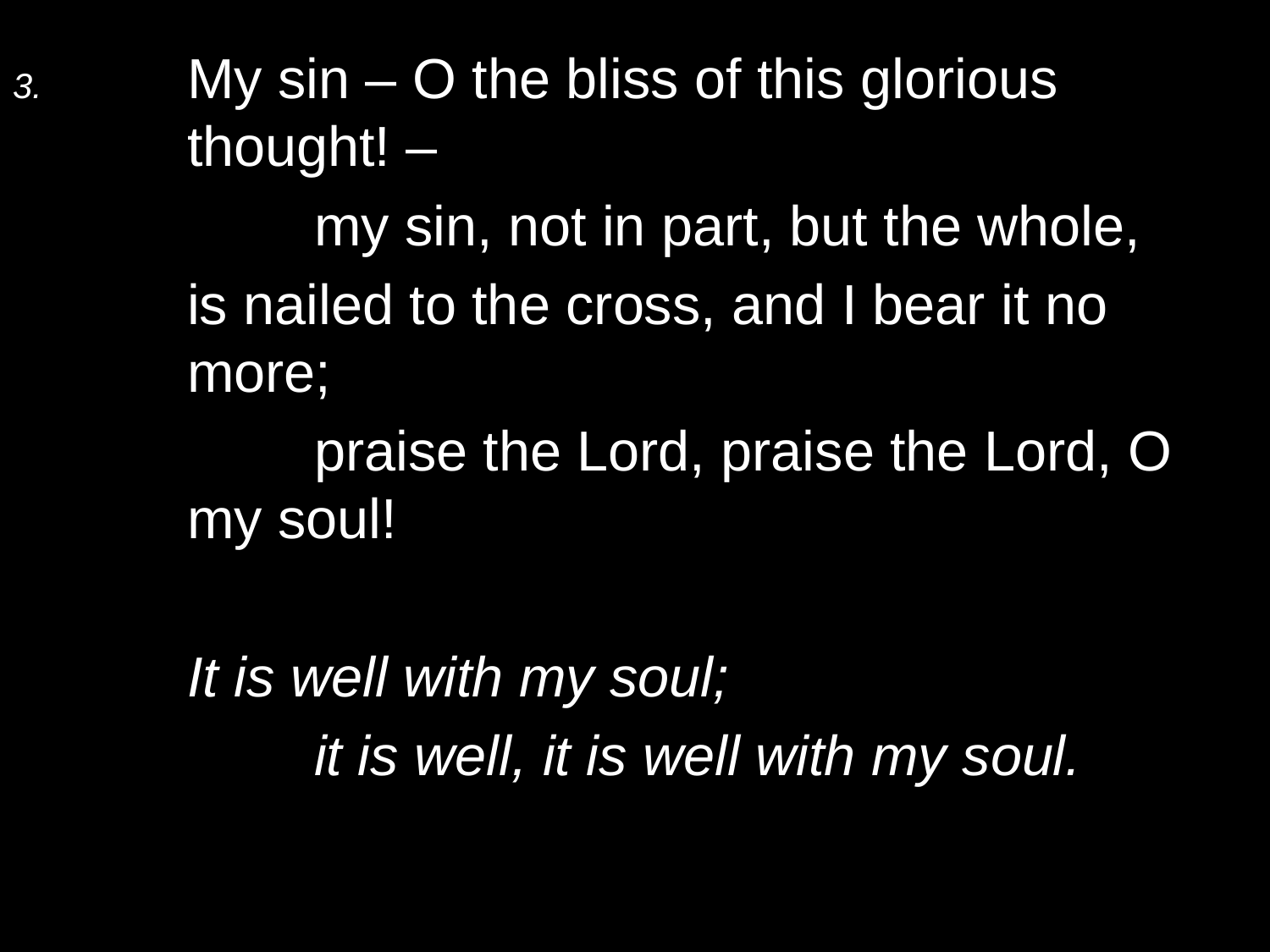

3.	My sin – O the bliss of this glorious thought! –
		my sin, not in part, but the whole,
	is nailed to the cross, and I bear it no more;
		praise the Lord, praise the Lord, O my soul!

	It is well with my soul;
		it is well, it is well with my soul.